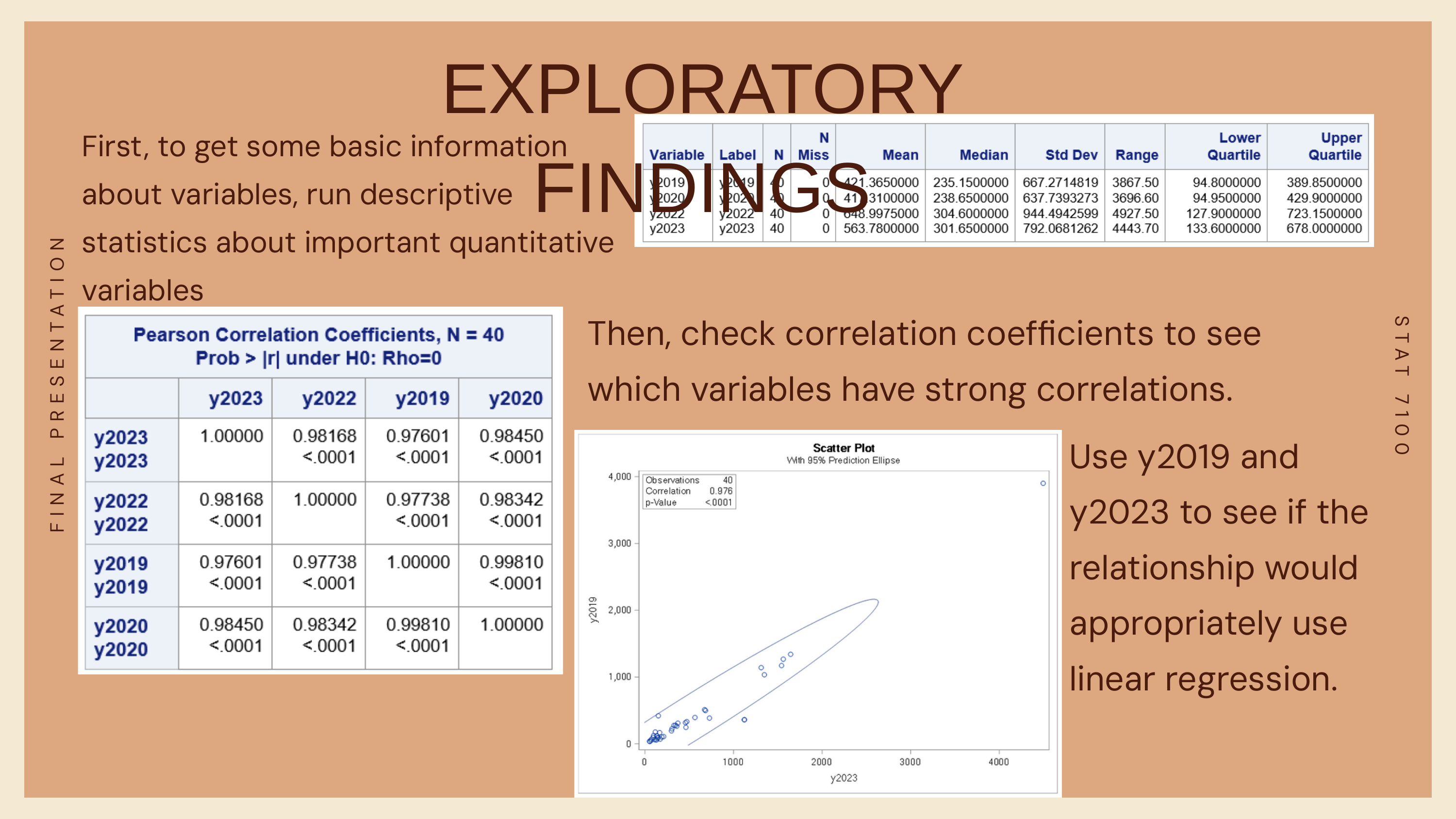

EXPLORATORY FINDINGS
First, to get some basic information about variables, run descriptive statistics about important quantitative variables

Then, check correlation coefficients to see which variables have strong correlations.

FINAL PRESENTATION
STAT 7100
Use y2019 and y2023 to see if the relationship would appropriately use linear regression.